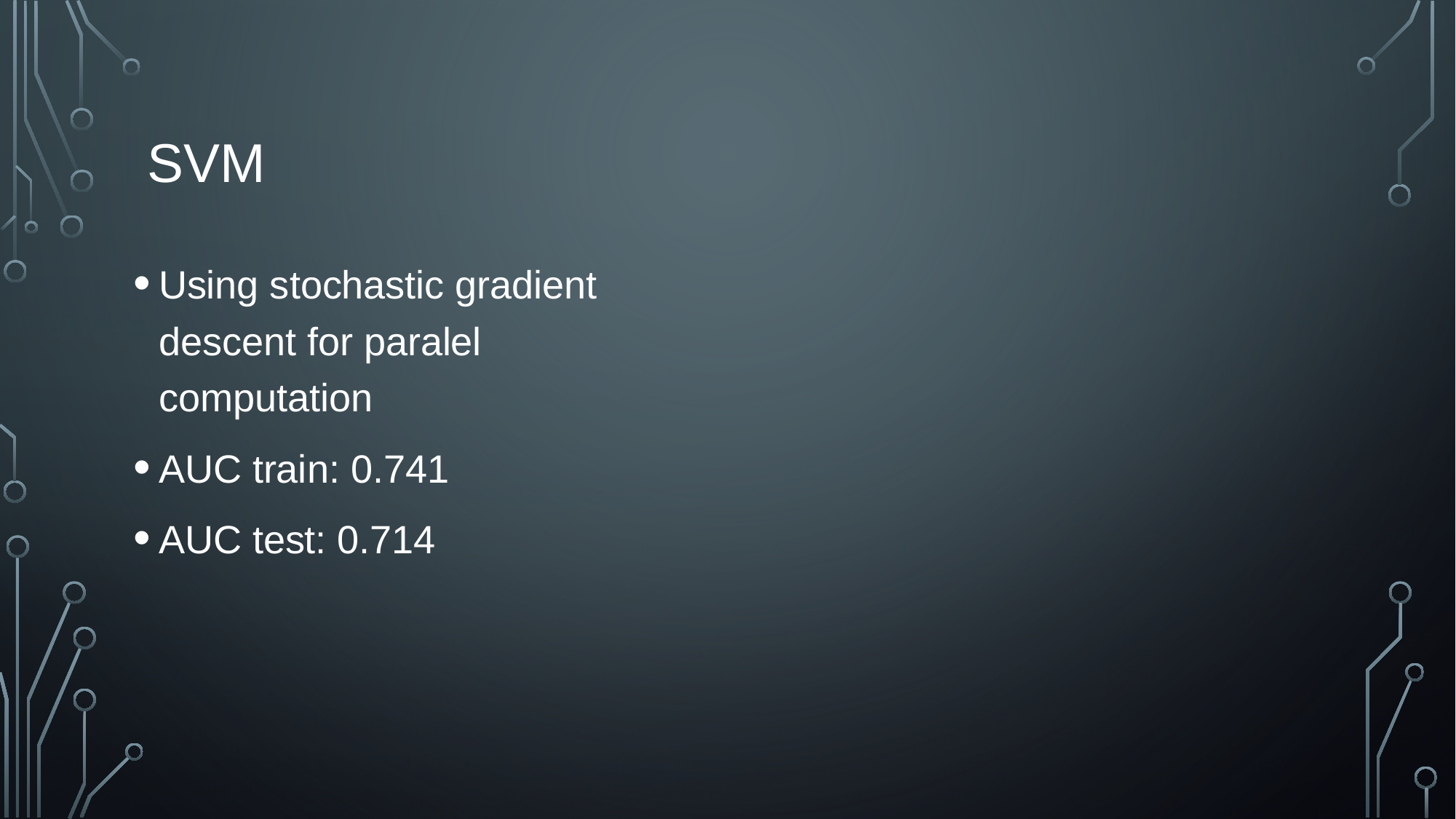

# SVM
Using stochastic gradient descent for paralel computation
AUC train: 0.741
AUC test: 0.714